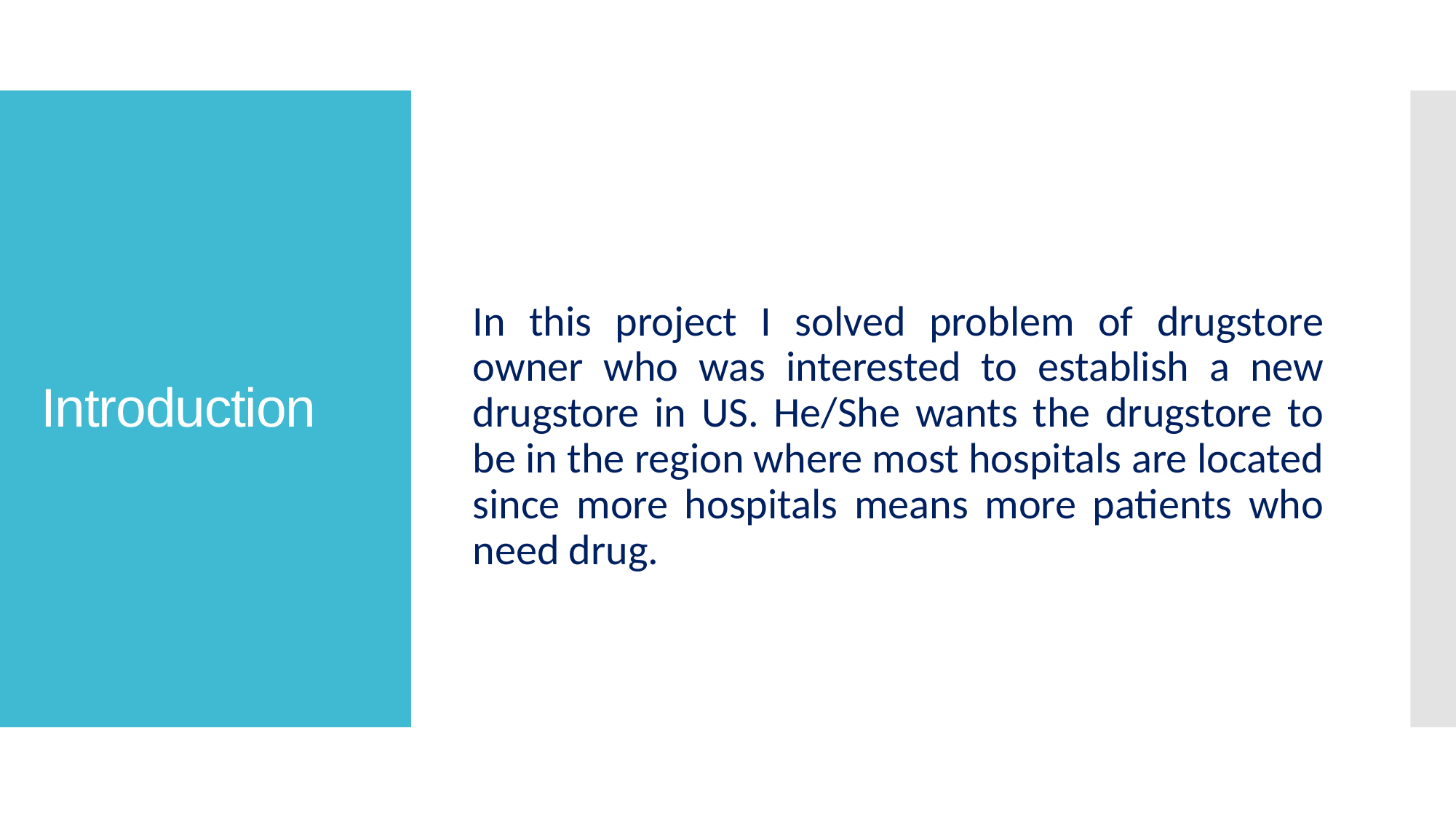

In this project I solved problem of drugstore owner who was interested to establish a new drugstore in US. He/She wants the drugstore to be in the region where most hospitals are located since more hospitals means more patients who need drug.
# Introduction